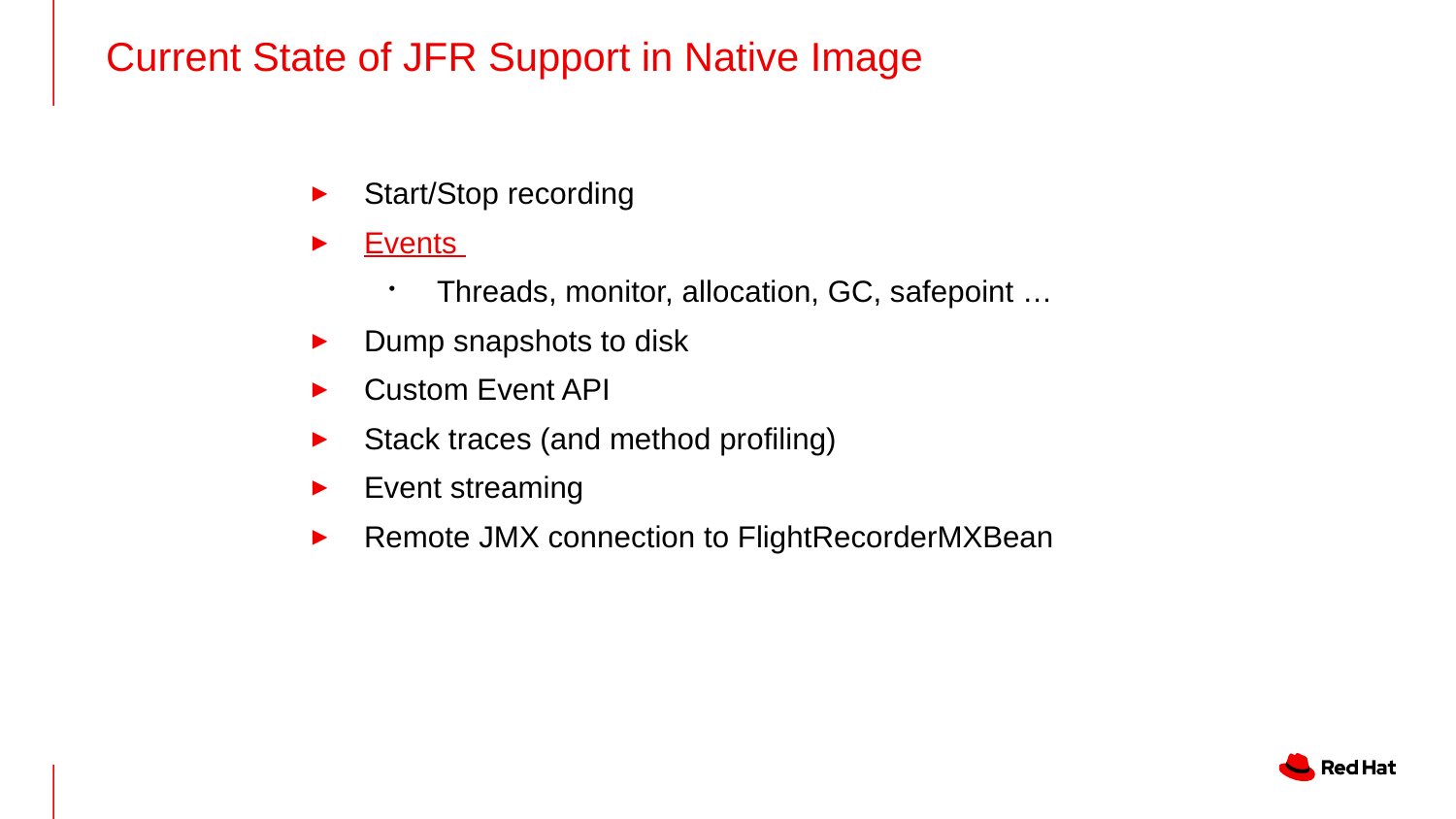

Current State of JFR Support in Native Image
Start/Stop recording
Events
Threads, monitor, allocation, GC, safepoint …
Dump snapshots to disk
Custom Event API
Stack traces (and method profiling)
Event streaming
Remote JMX connection to FlightRecorderMXBean